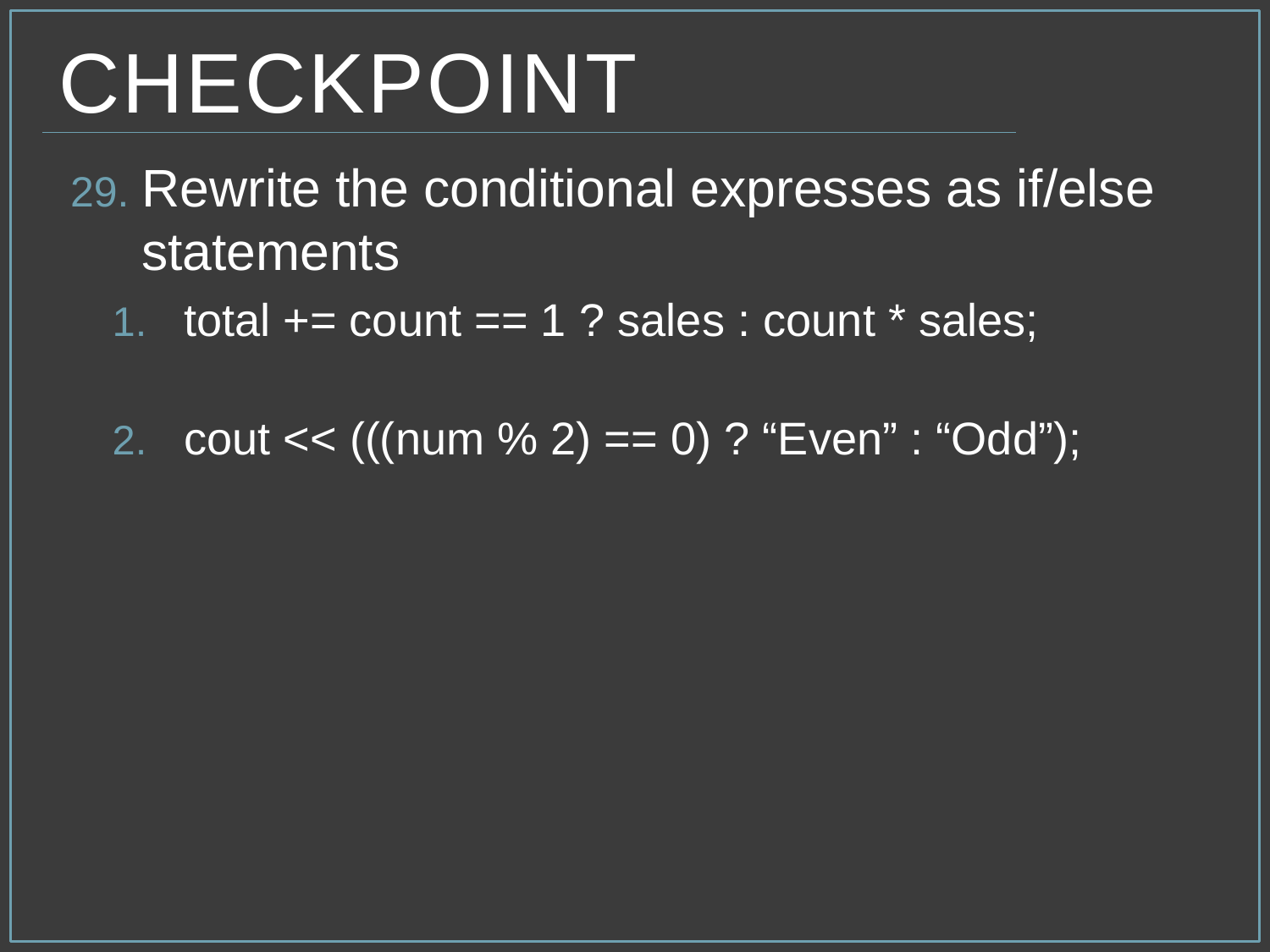

# Checkpoint
Rewrite the conditional expresses as if/else statements
total += count == 1 ? sales : count * sales;
cout << (((num % 2) == 0) ? “Even” : “Odd”);